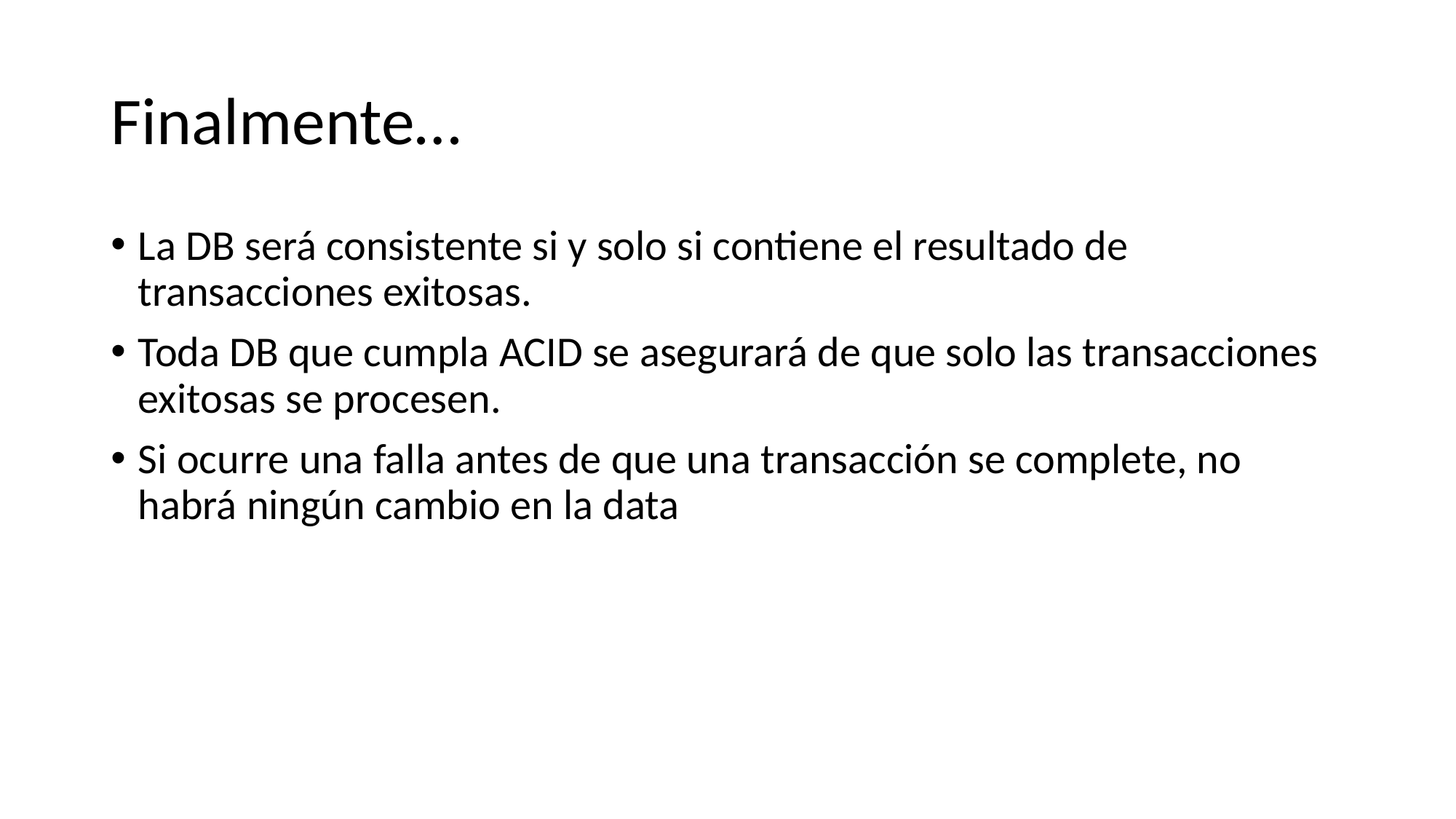

# Finalmente…
La DB será consistente si y solo si contiene el resultado de transacciones exitosas.
Toda DB que cumpla ACID se asegurará de que solo las transacciones exitosas se procesen.
Si ocurre una falla antes de que una transacción se complete, no habrá ningún cambio en la data